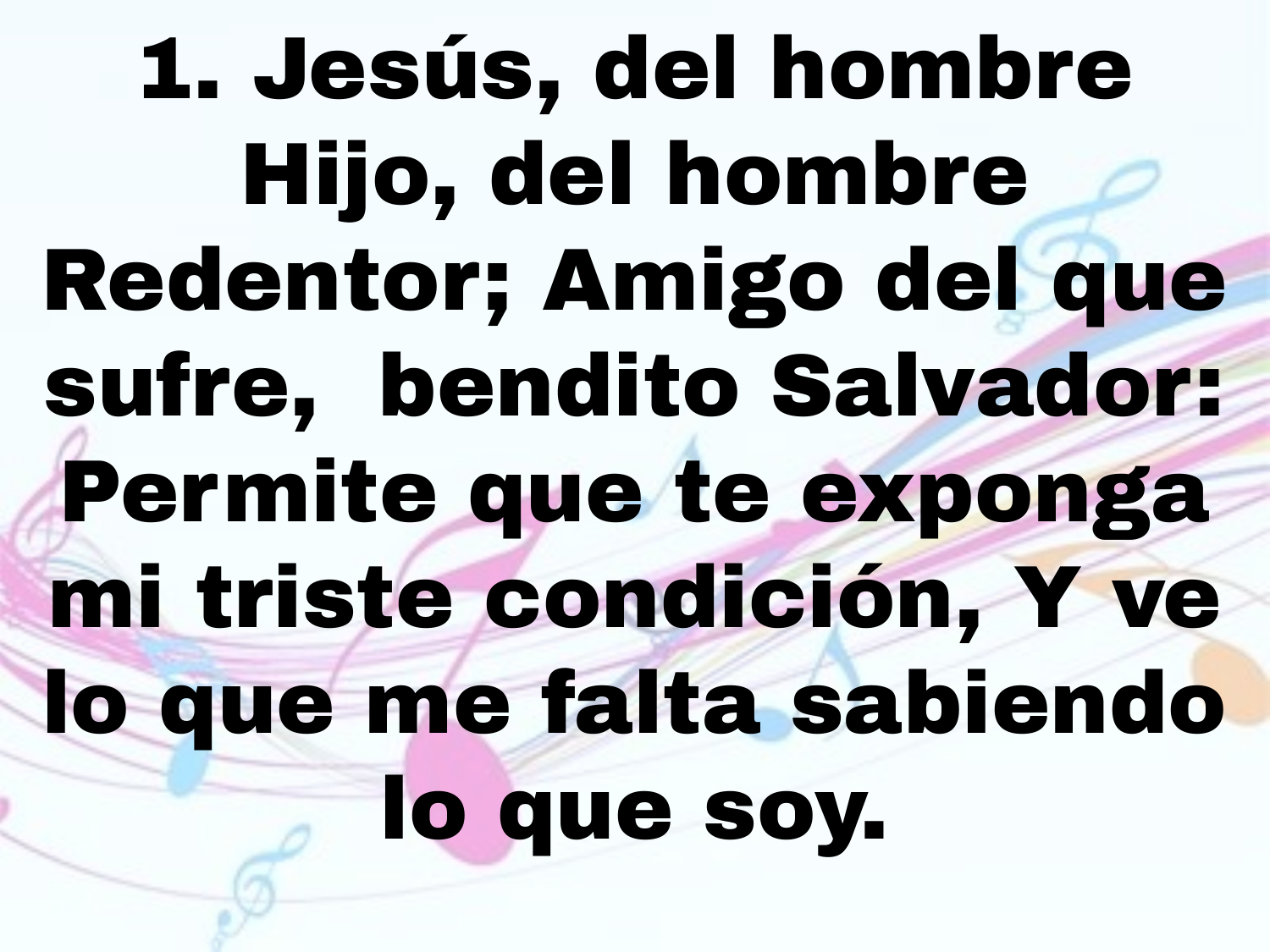

1. Jesús, del hombre Hijo, del hombre Redentor; Amigo del que sufre,  bendito Salvador: Permite que te exponga mi triste condición, Y ve lo que me falta sabiendo lo que soy.